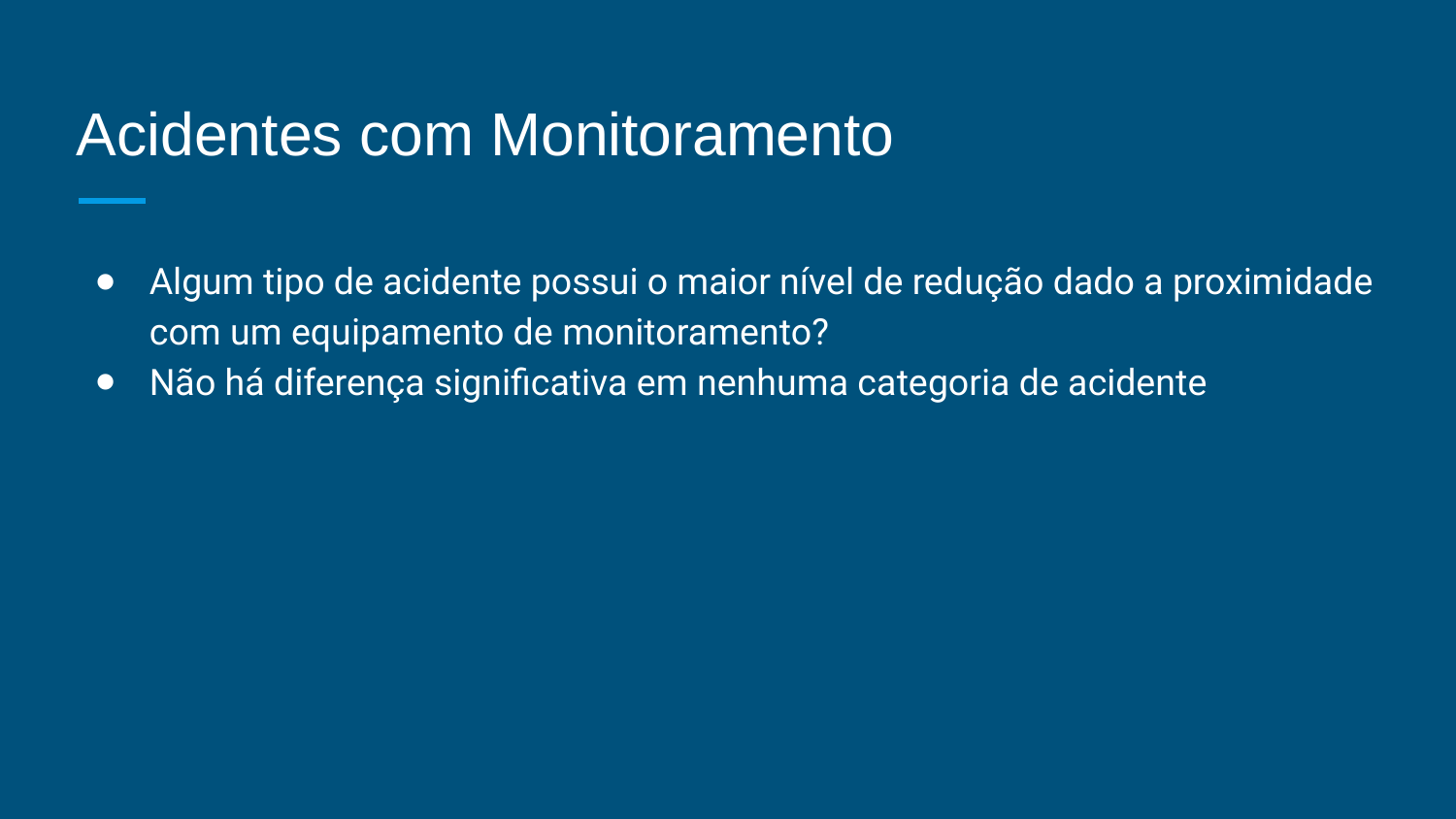

# Acidentes com Monitoramento
Algum tipo de acidente possui o maior nível de redução dado a proximidade com um equipamento de monitoramento?
Não há diferença significativa em nenhuma categoria de acidente